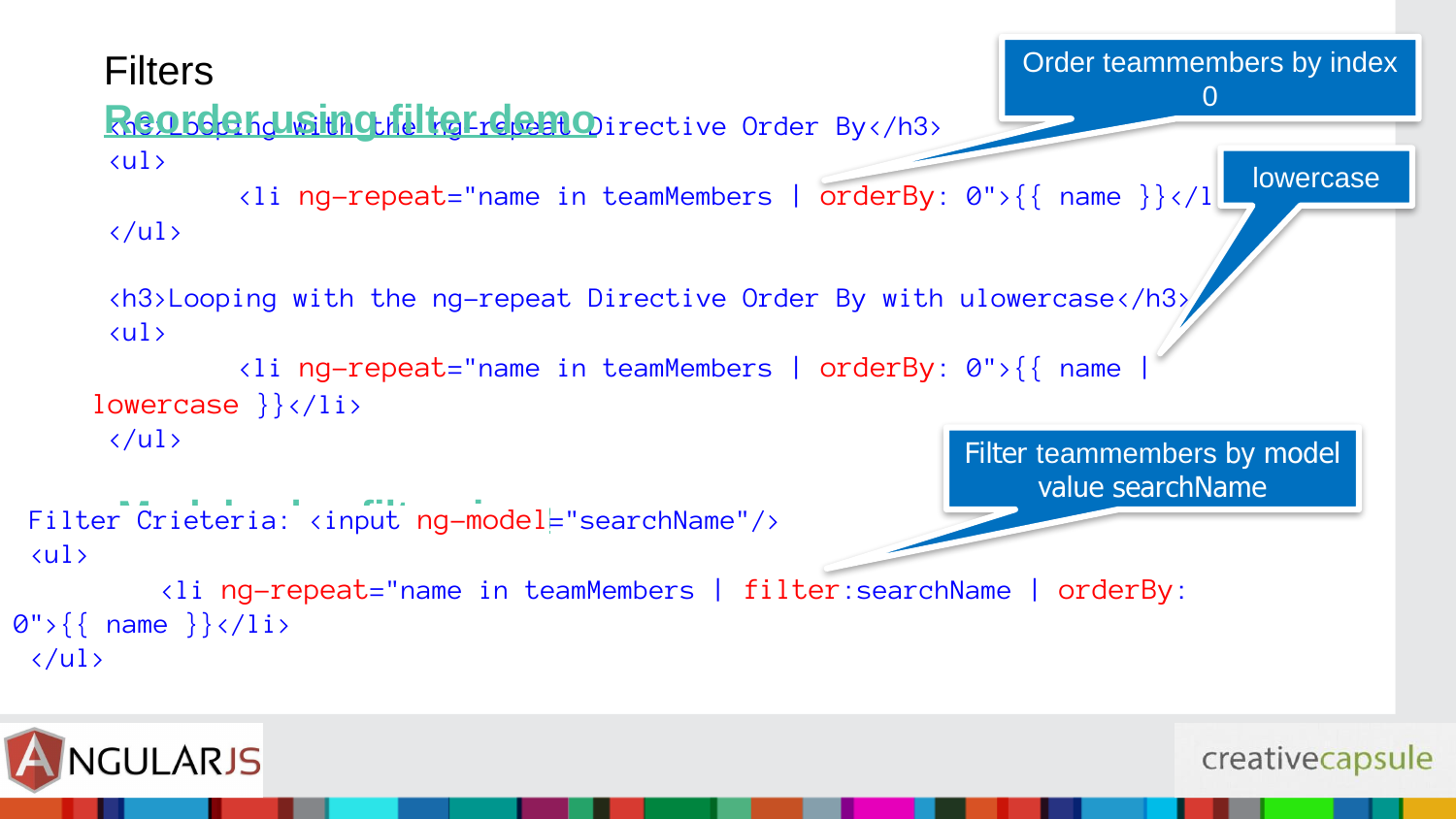

Filters		   Reorder using filter demo
Order teammembers by index 0
 <h3>Looping with the ng-repeat Directive Order By</h3>
 <ul>
	<li ng-repeat="name in teamMembers | orderBy: 0">{{ name }}</li>
 </ul>

 <h3>Looping with the ng-repeat Directive Order By with ulowercase</h3>
 <ul>
	<li ng-repeat="name in teamMembers | orderBy: 0">{{ name | lowercase }}</li>
 </ul>
lowercase
Filter teammembers by model value searchName
			   	Model value filter demo
 Filter Crieteria: <input ng-model="searchName"/>
 <ul>
	<li ng-repeat="name in teamMembers | filter:searchName | orderBy: 0">{{ name }}</li>
 </ul>